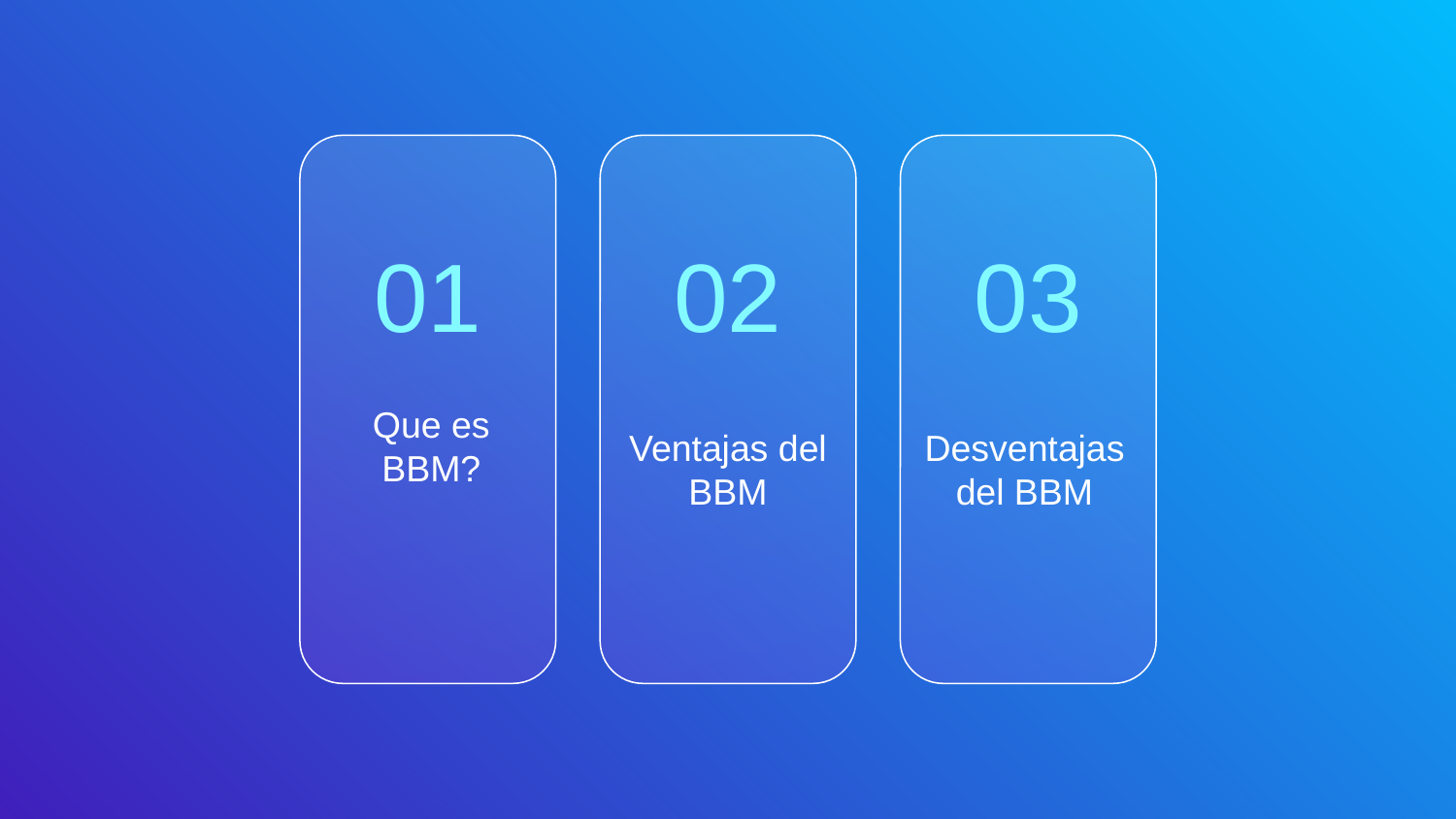

01
02
03
# Que es BBM?
Ventajas del BBM
Desventajas del BBM